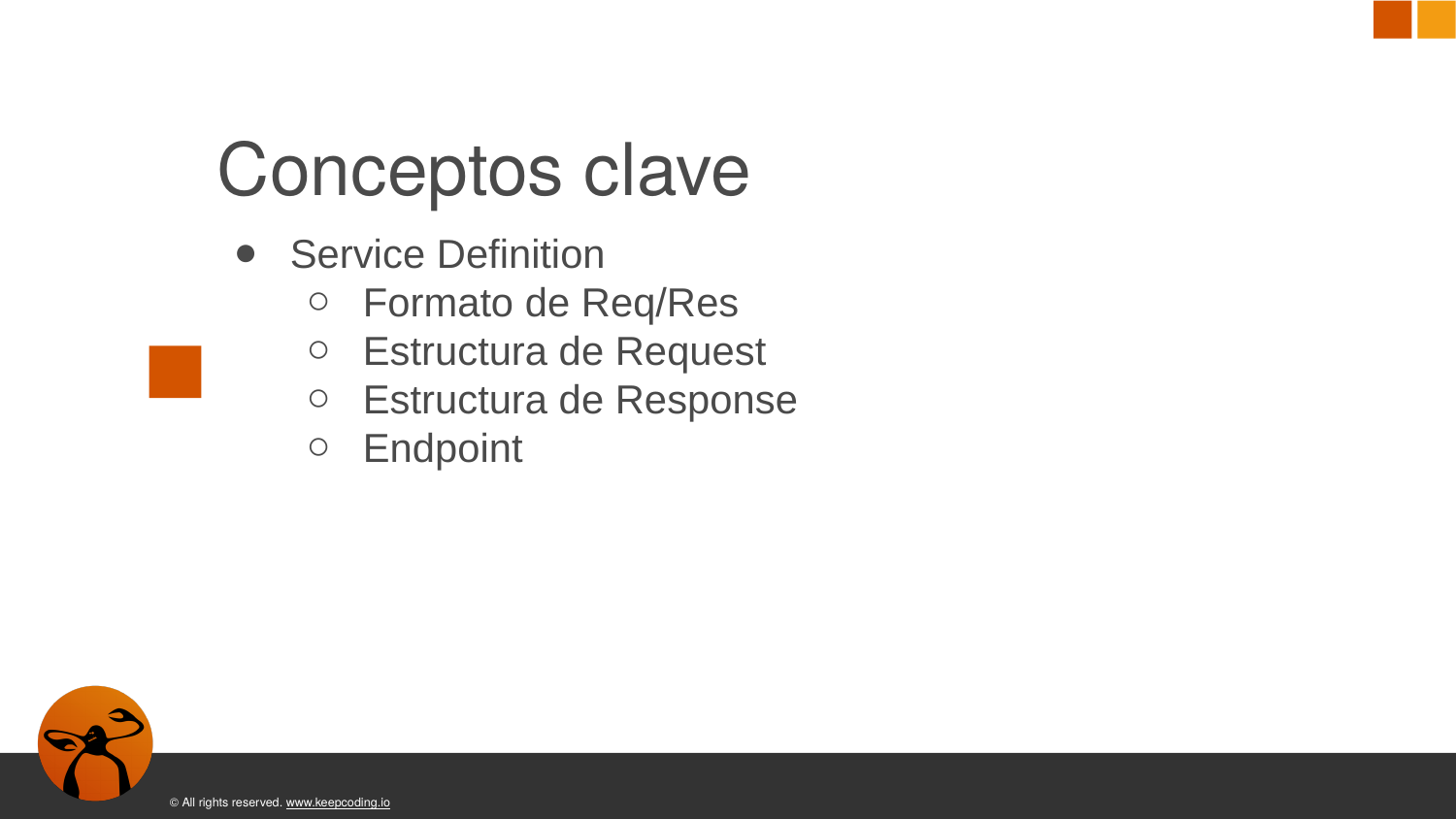

# Conceptos clave
Service Definition
Formato de Req/Res
Estructura de Request
Estructura de Response
Endpoint